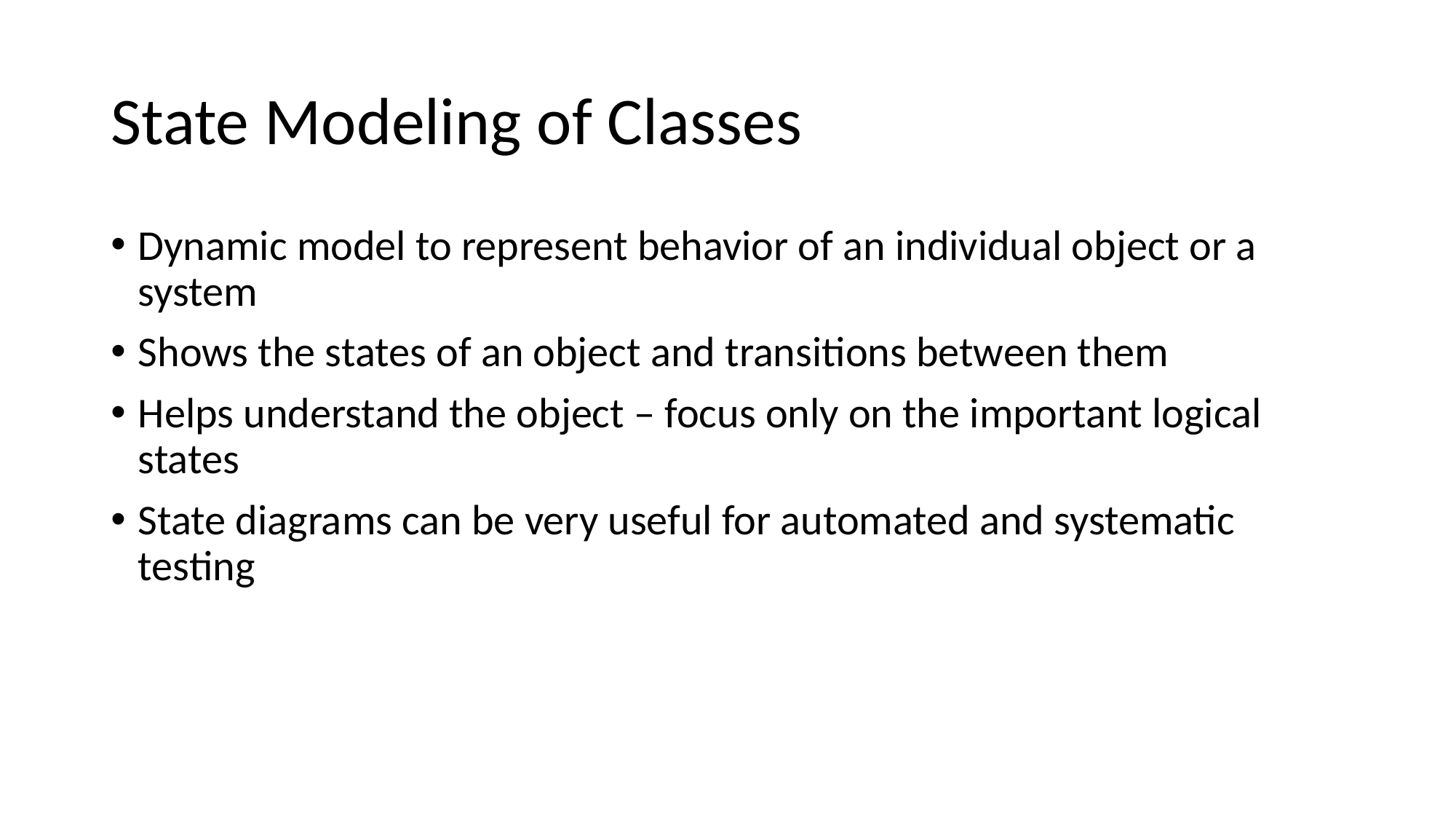

# State Modeling of Classes
Dynamic model to represent behavior of an individual object or a system
Shows the states of an object and transitions between them
Helps understand the object – focus only on the important logical states
State diagrams can be very useful for automated and systematic testing